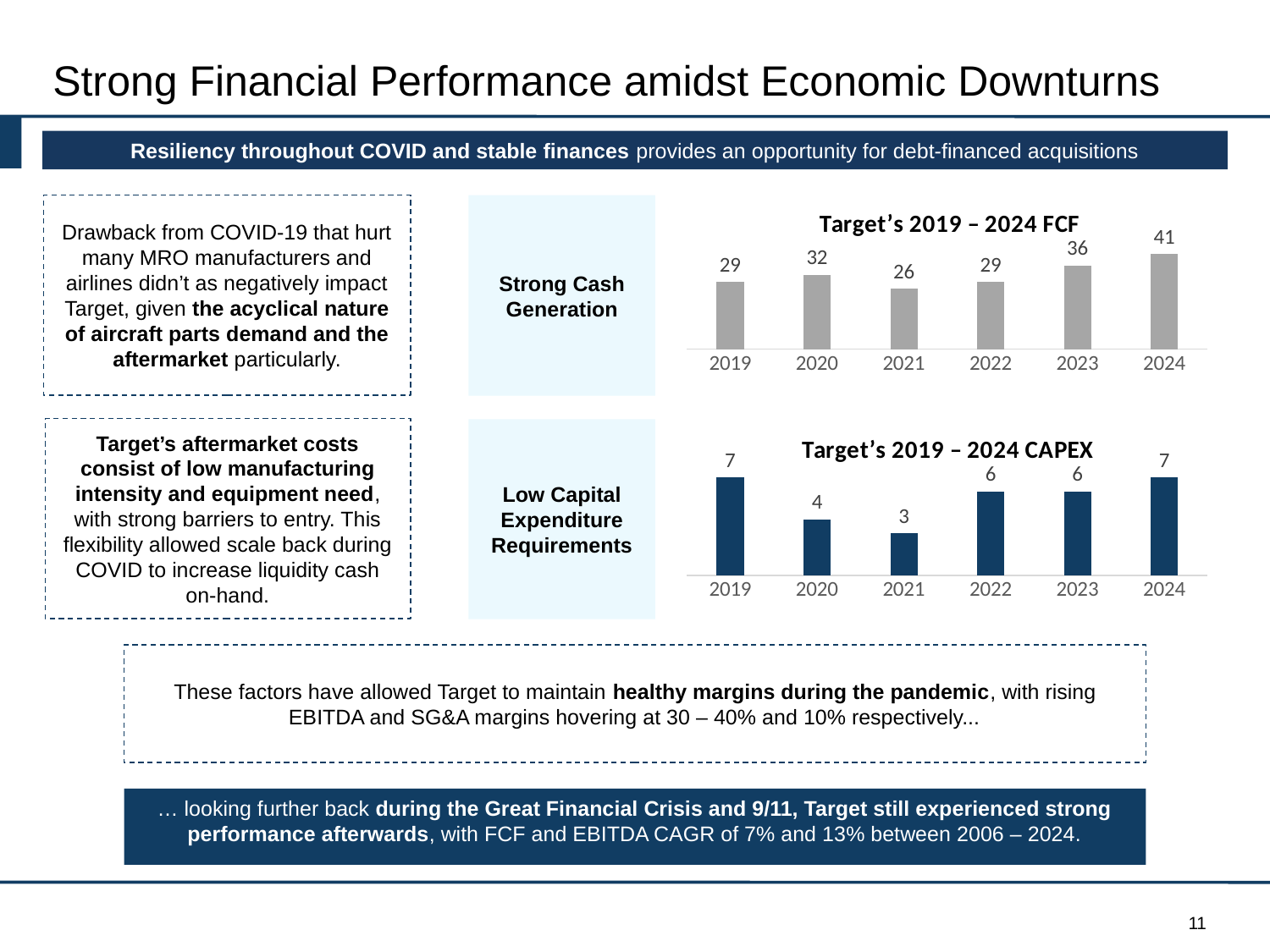

# Strong Financial Performance amidst Economic Downturns
Resiliency throughout COVID and stable finances provides an opportunity for debt-financed acquisitions
Drawback from COVID-19 that hurt many MRO manufacturers and airlines didn’t as negatively impact Target, given the acyclical nature of aircraft parts demand and the aftermarket particularly.
Strong Cash Generation

### Chart: Target’s 2019 – 2024 FCF

| Category | FCF |
|---|---|
| 2019 | 29.0 |
| 2020 | 32.0 |
| 2021 | 26.0 |
| 2022 | 29.0 |
| 2023 | 36.0 |
| 2024 | 41.0 |
Target’s aftermarket costs consist of low manufacturing intensity and equipment need, with strong barriers to entry. This flexibility allowed scale back during COVID to increase liquidity cash on-hand.
Low Capital Expenditure Requirements

### Chart: Target’s 2019 – 2024 CAPEX

| Category | CAPEX |
|---|---|
| 2019 | 7.0 |
| 2020 | 4.0 |
| 2021 | 3.0 |
| 2022 | 6.0 |
| 2023 | 6.0 |
| 2024 | 7.0 |
These factors have allowed Target to maintain healthy margins during the pandemic, with rising EBITDA and SG&A margins hovering at 30 – 40% and 10% respectively...
… looking further back during the Great Financial Crisis and 9/11, Target still experienced strong performance afterwards, with FCF and EBITDA CAGR of 7% and 13% between 2006 – 2024.

11